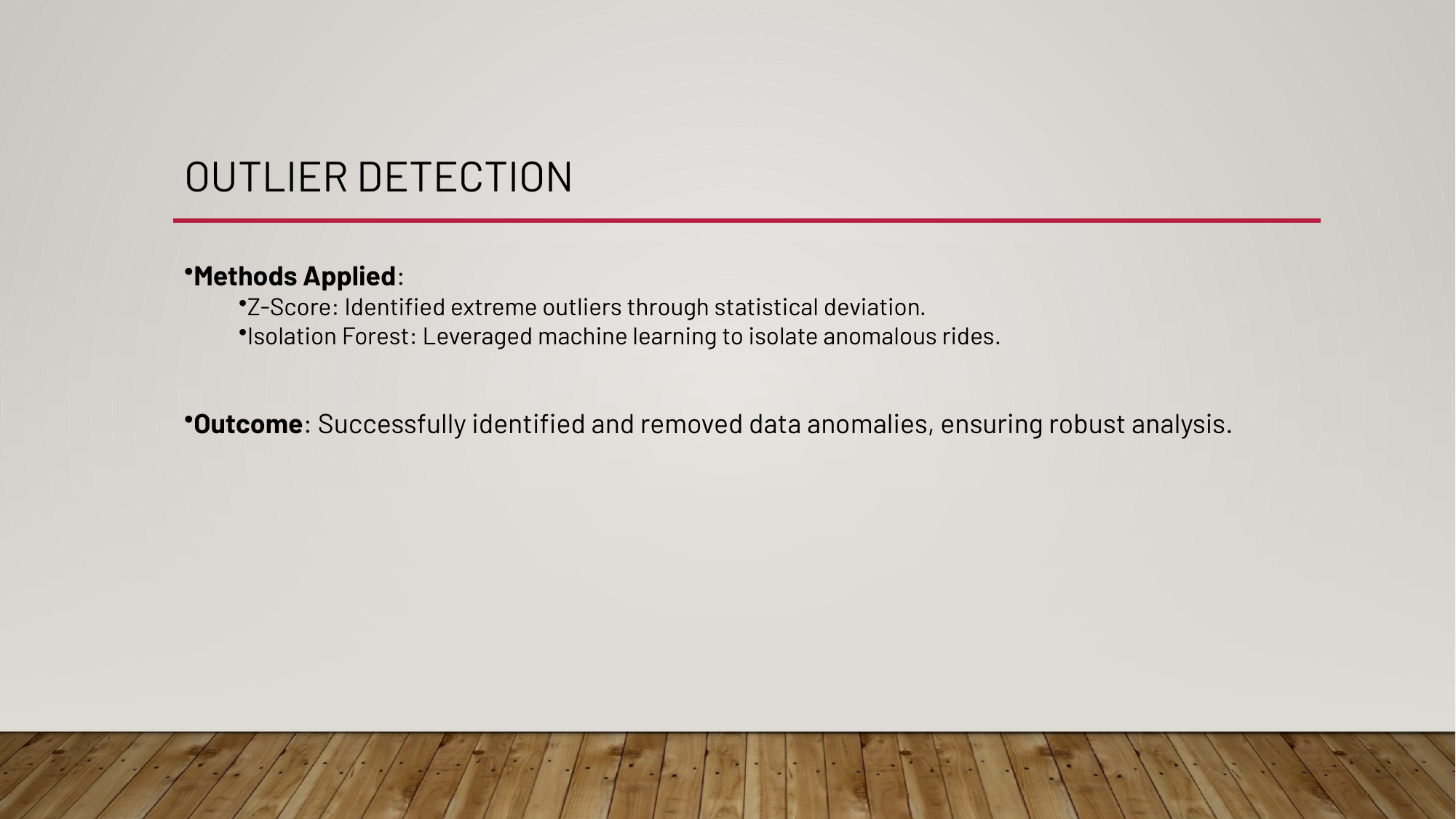

# Outlier detection
Methods Applied:
Z-Score: Identified extreme outliers through statistical deviation.
Isolation Forest: Leveraged machine learning to isolate anomalous rides.

Outcome: Successfully identified and removed data anomalies, ensuring robust analysis.